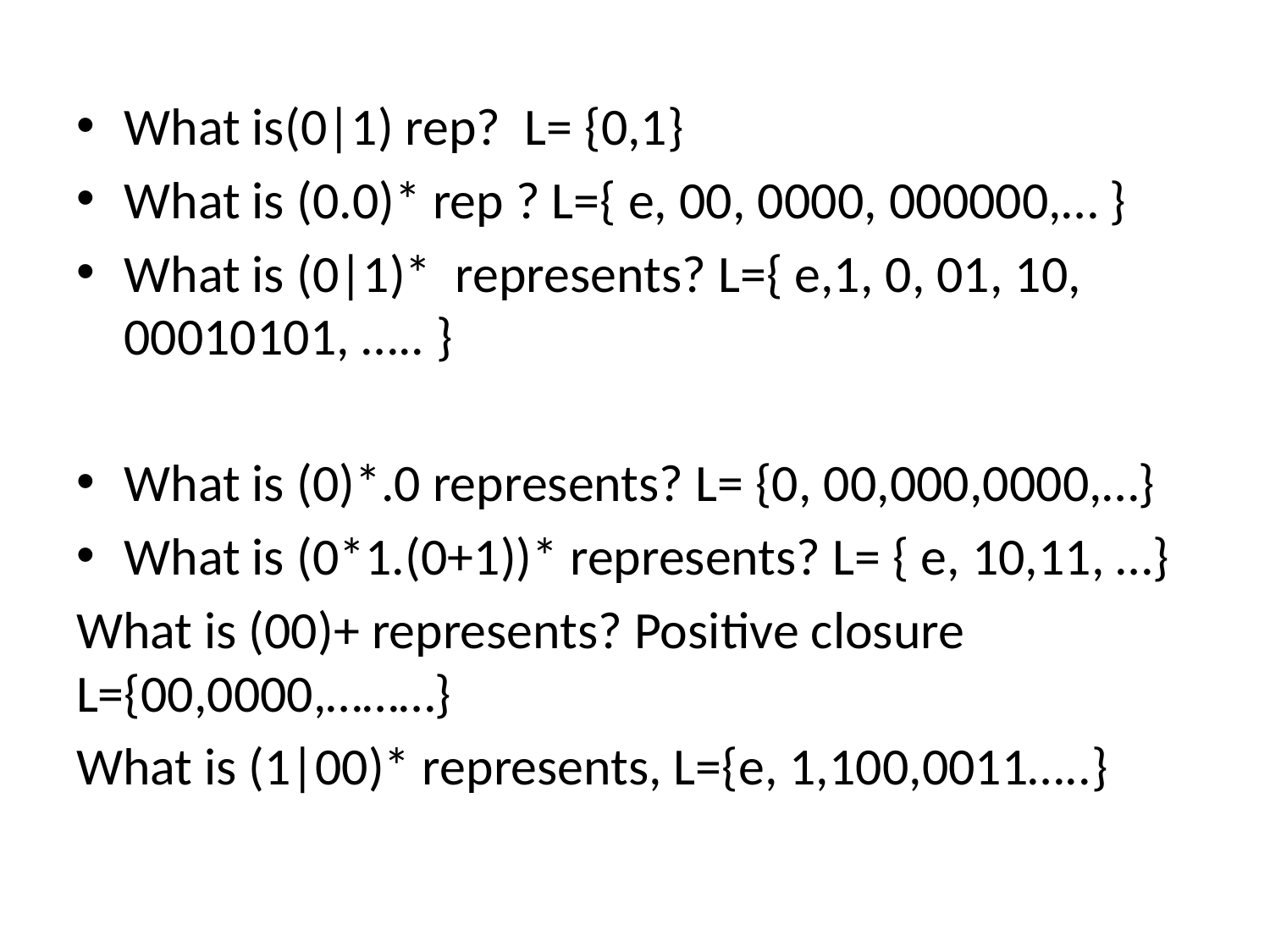

What is(0|1) rep?  L= {0,1}
What is (0.0)* rep ? L={ e, 00, 0000, 000000,… }
What is (0|1)*  represents? L={ e,1, 0, 01, 10, 00010101, ….. }

What is (0)*.0 represents? L= {0, 00,000,0000,…}
What is (0*1.(0+1))* represents? L= { e, 10,11, …}
What is (00)+ represents? Positive closure L={00,0000,………}
What is (1|00)* represents, L={e, 1,100,0011…..}